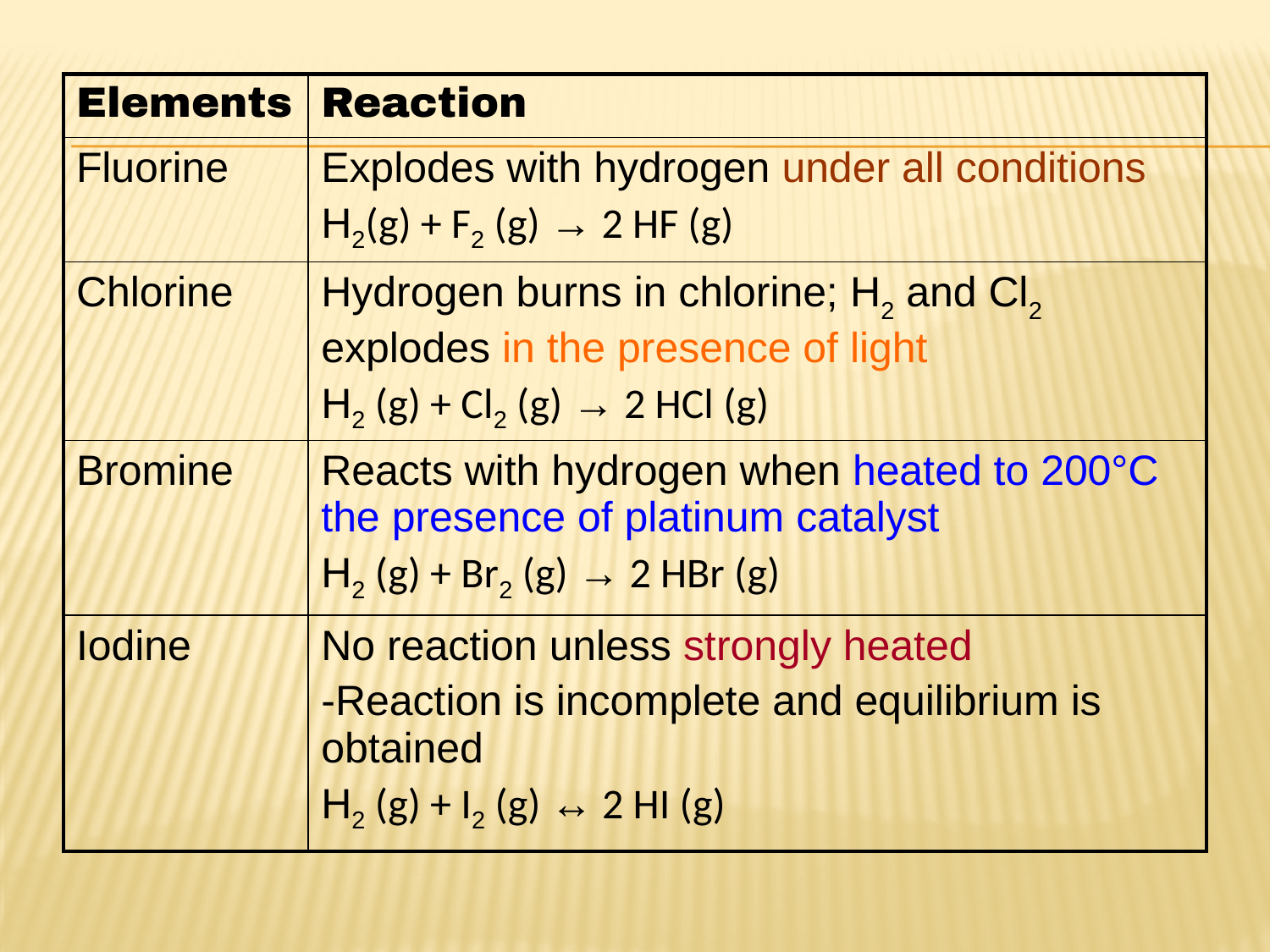

| Elements | Reaction |
| --- | --- |
| Fluorine | Explodes with hydrogen under all conditions H2(g) + F2 (g) → 2 HF (g) |
| Chlorine | Hydrogen burns in chlorine; H2 and Cl2 explodes in the presence of light H2 (g) + Cl2 (g) → 2 HCl (g) |
| Bromine | Reacts with hydrogen when heated to 200°C the presence of platinum catalyst H2 (g) + Br2 (g) → 2 HBr (g) |
| Iodine | No reaction unless strongly heated -Reaction is incomplete and equilibrium is obtained H2 (g) + I2 (g) ↔ 2 HI (g) |